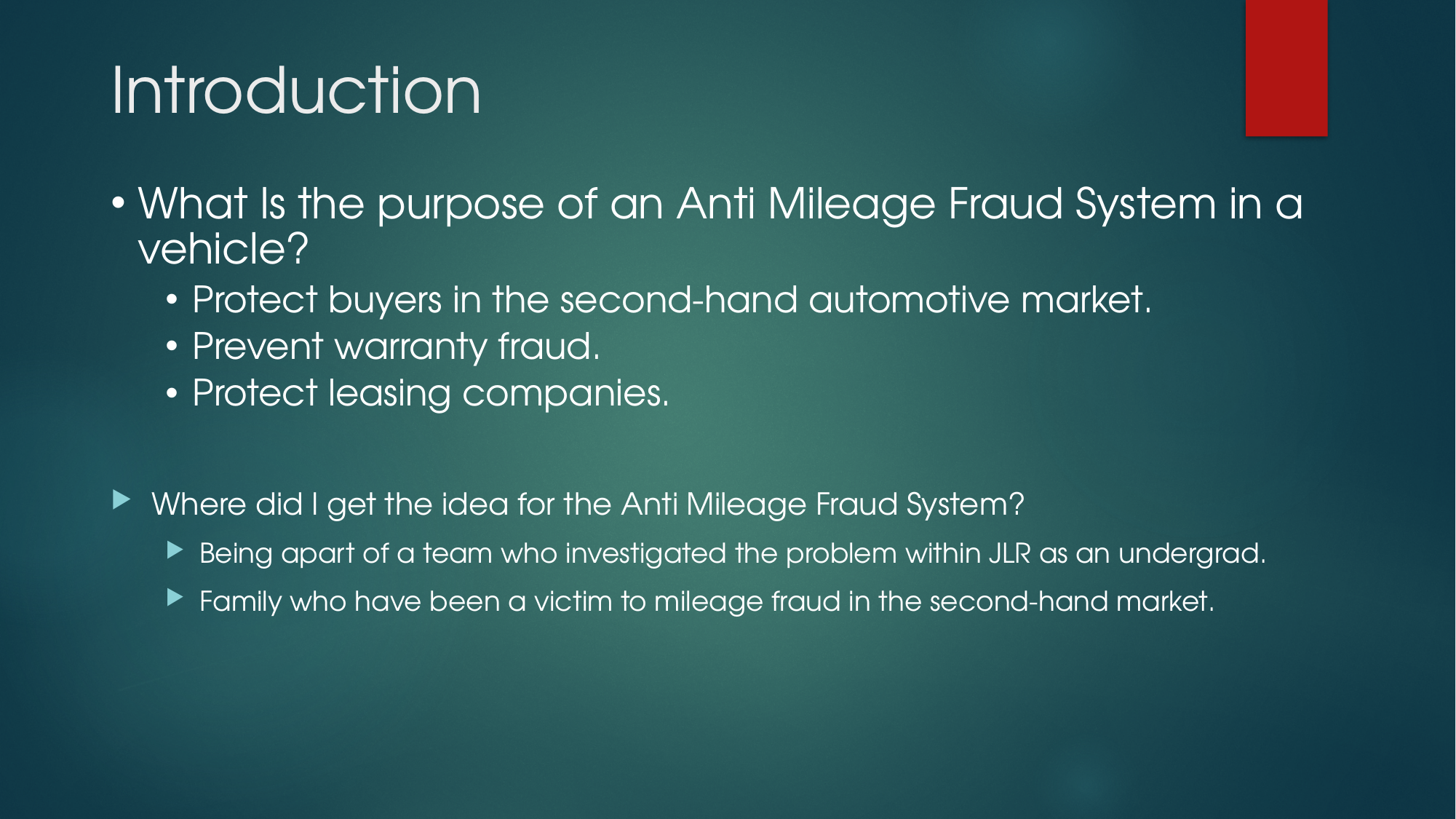

# Introduction
What Is the purpose of an Anti Mileage Fraud System in a vehicle?
Protect buyers in the second-hand automotive market.
Prevent warranty fraud.
Protect leasing companies.
Where did I get the idea for the Anti Mileage Fraud System?
Being apart of a team who investigated the problem within JLR as an undergrad.
Family who have been a victim to mileage fraud in the second-hand market.